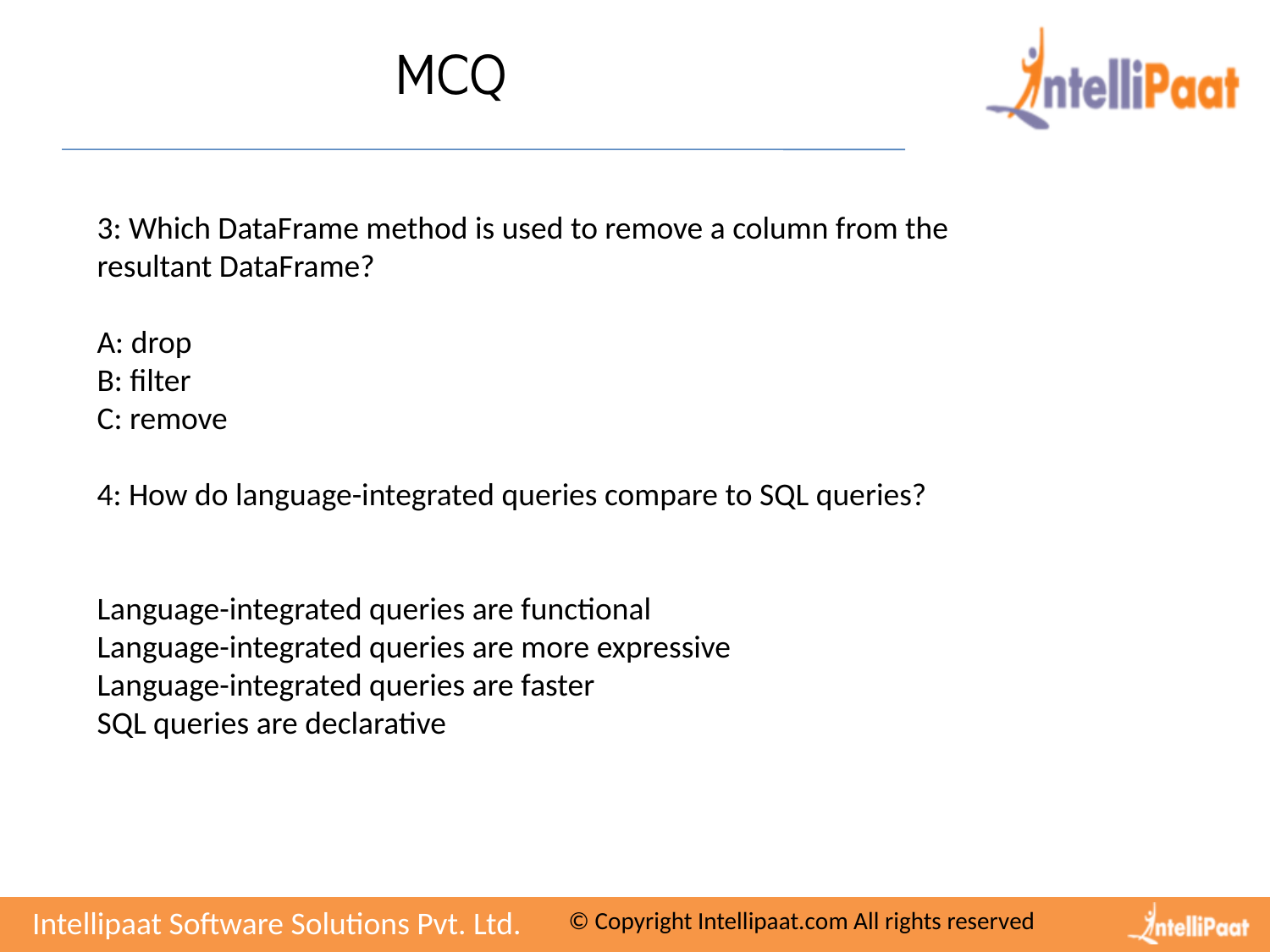

# MCQ
3: Which DataFrame method is used to remove a column from the resultant DataFrame?

A: drop
B: filter
C: remove

4: How do language-integrated queries compare to SQL queries?

Language-integrated queries are functional
Language-integrated queries are more expressive
Language-integrated queries are faster
SQL queries are declarative